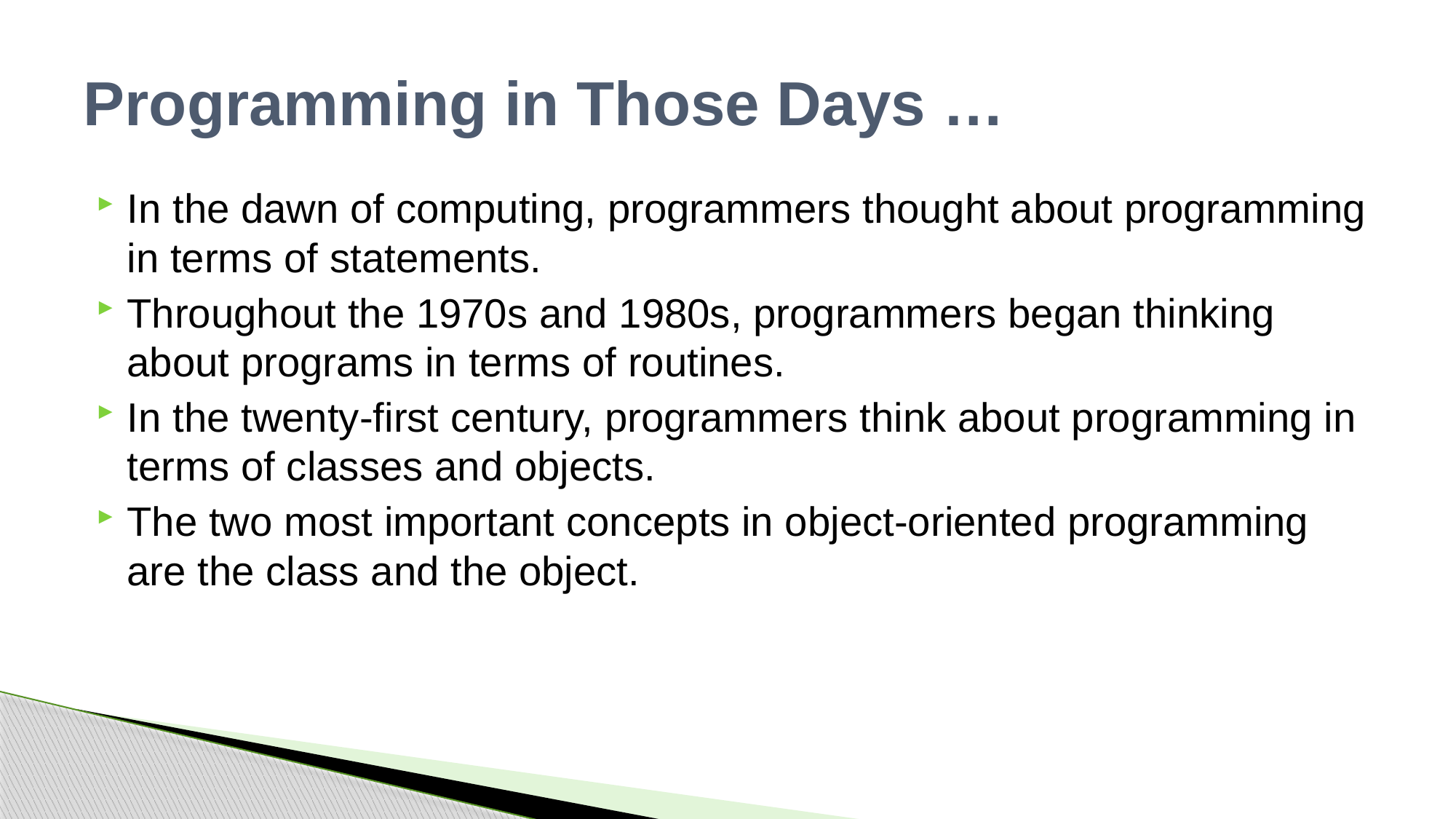

# Programming in Those Days …
In the dawn of computing, programmers thought about programming in terms of statements.
Throughout the 1970s and 1980s, programmers began thinking about programs in terms of routines.
In the twenty-first century, programmers think about programming in terms of classes and objects.
The two most important concepts in object-oriented programming are the class and the object.